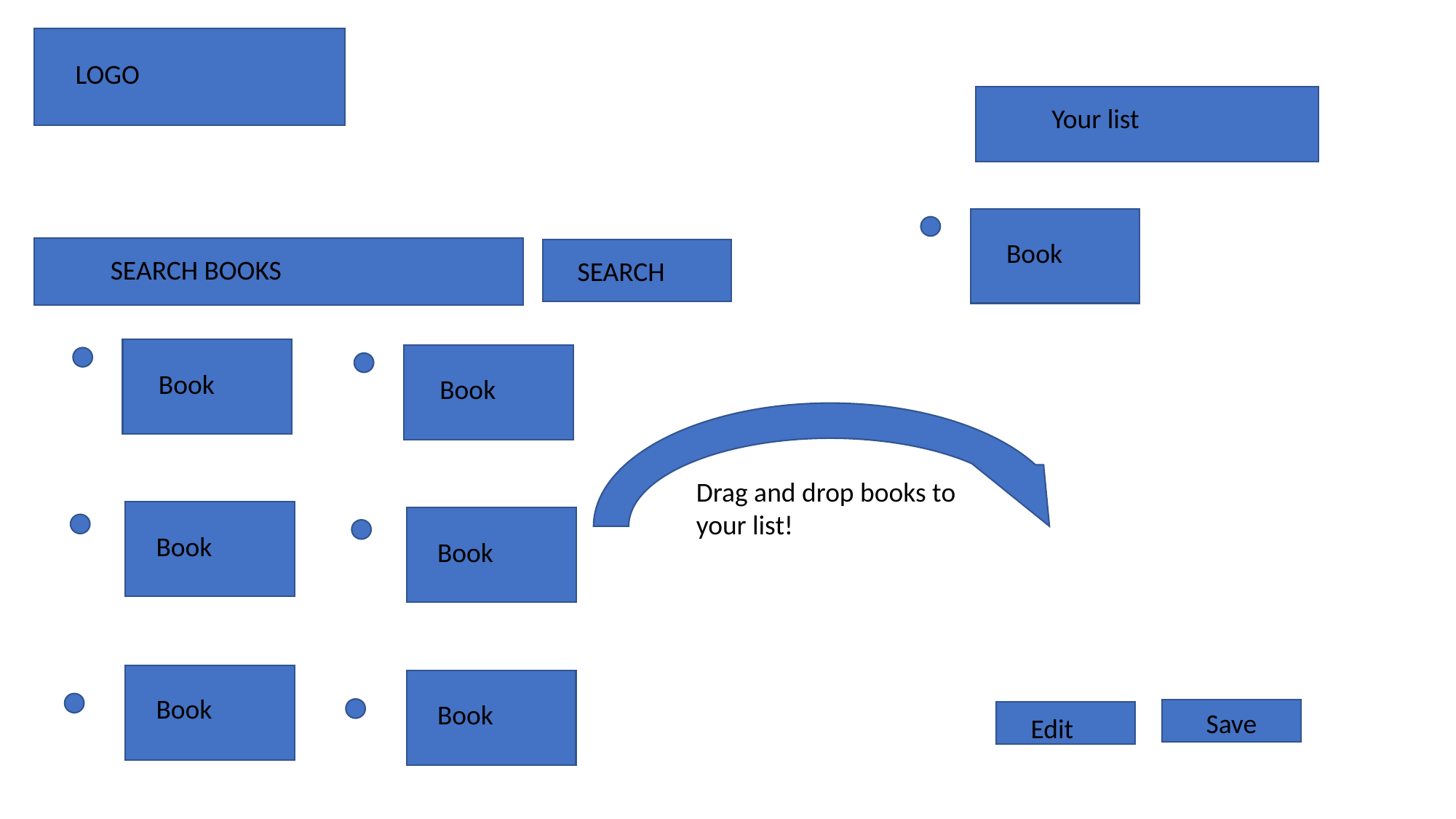

LOGO

Your list

Book

SEARCH BOOKS
SEARCH

Book
Book

Drag and drop books to your list!

Book
Book

Book
Book

Save

Edit